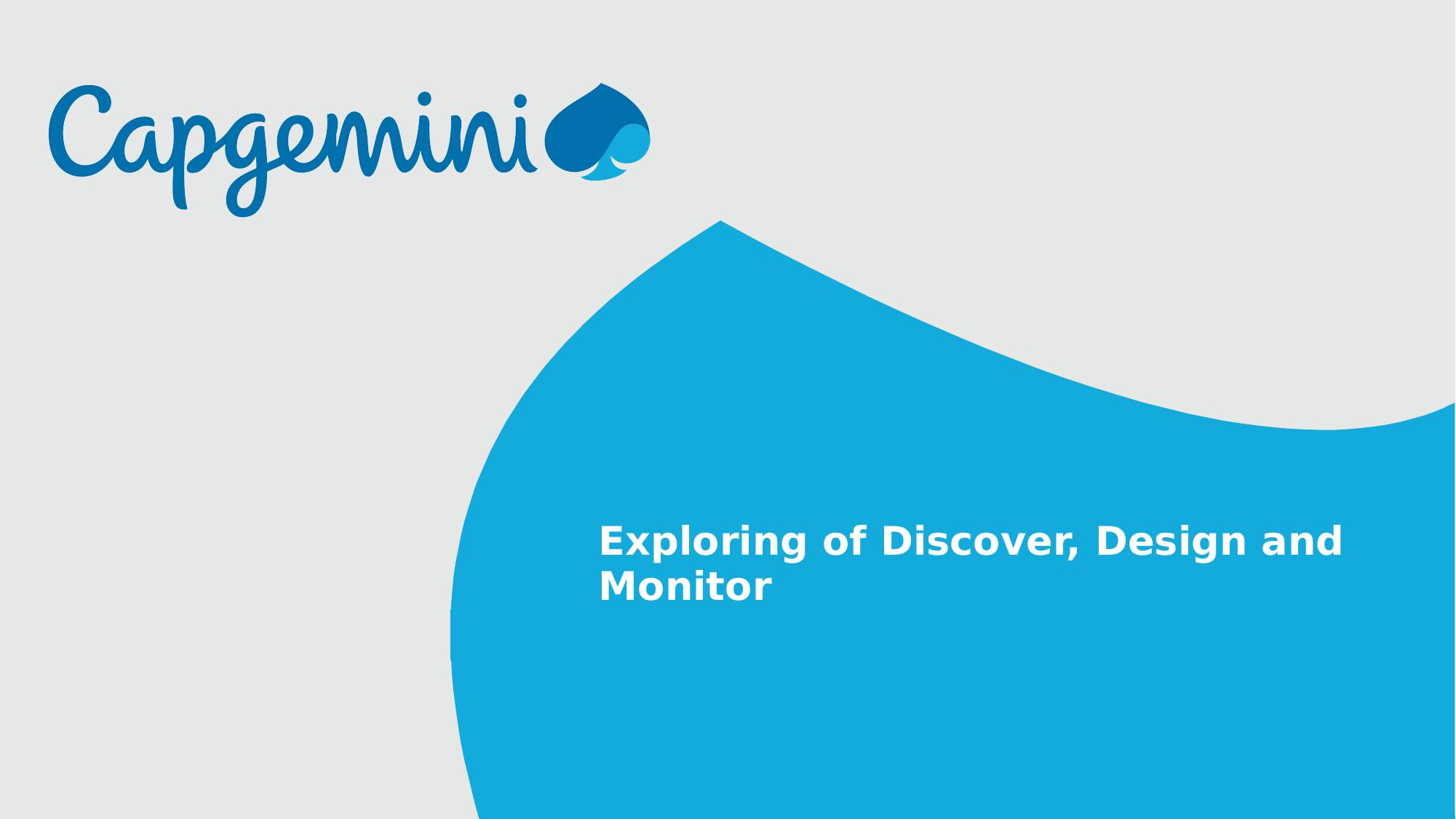

# Exploring of Discover, Design and Monitor